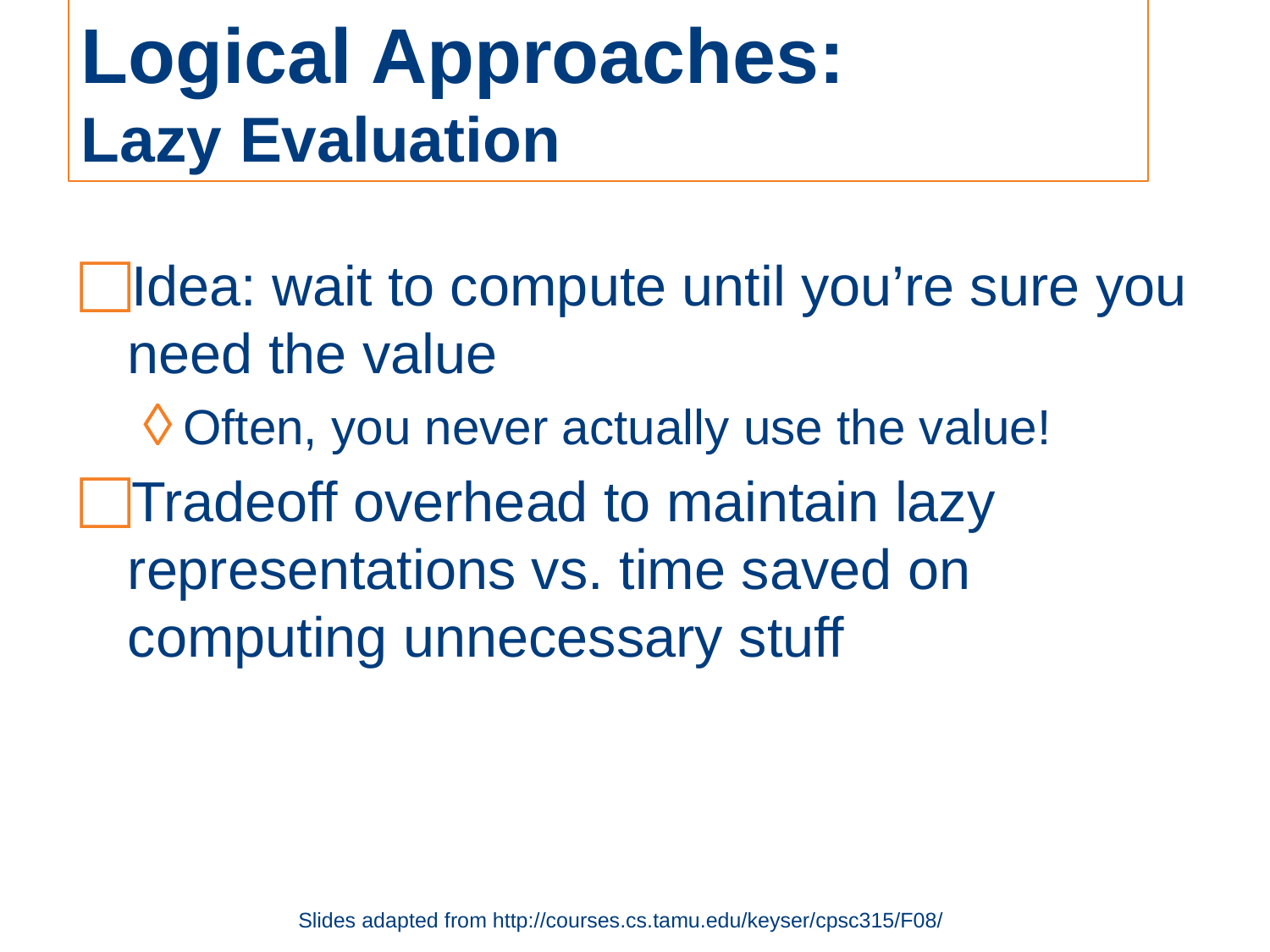

# Logical Approaches: Lazy Evaluation
Idea: wait to compute until you’re sure you need the value
Often, you never actually use the value!
Tradeoff overhead to maintain lazy representations vs. time saved on computing unnecessary stuff
Slides adapted from http://courses.cs.tamu.edu/keyser/cpsc315/F08/